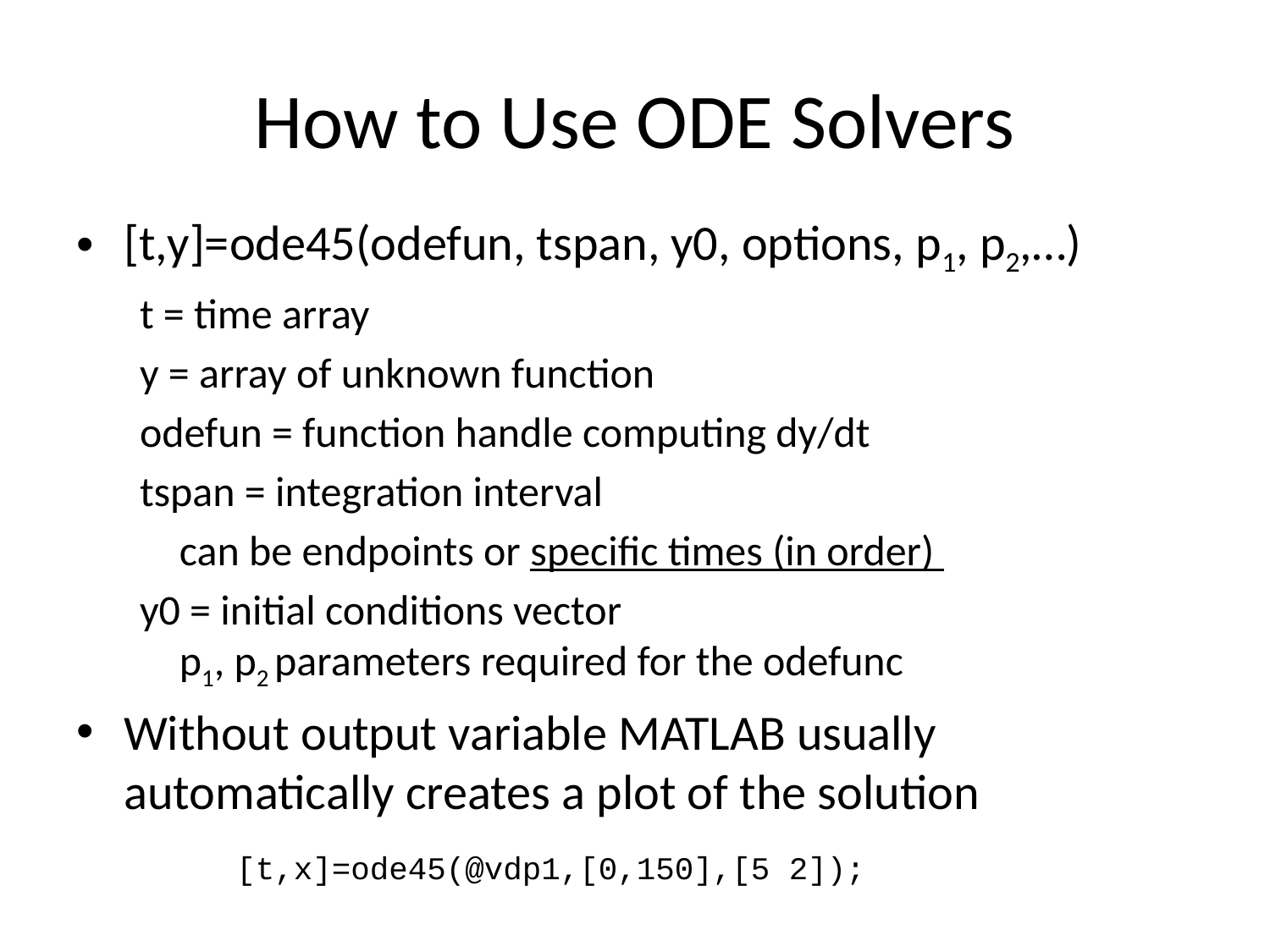

# How to Use ODE Solvers
[t,y]=ode45(odefun, tspan, y0, options, p1, p2,…)
t = time array
y = array of unknown function
odefun = function handle computing dy/dt
tspan = integration interval
	can be endpoints or specific times (in order)
y0 = initial conditions vector
p1, p2 parameters required for the odefunc
Without output variable MATLAB usually automatically creates a plot of the solution
[t,x]=ode45(@vdp1,[0,150],[5 2]);